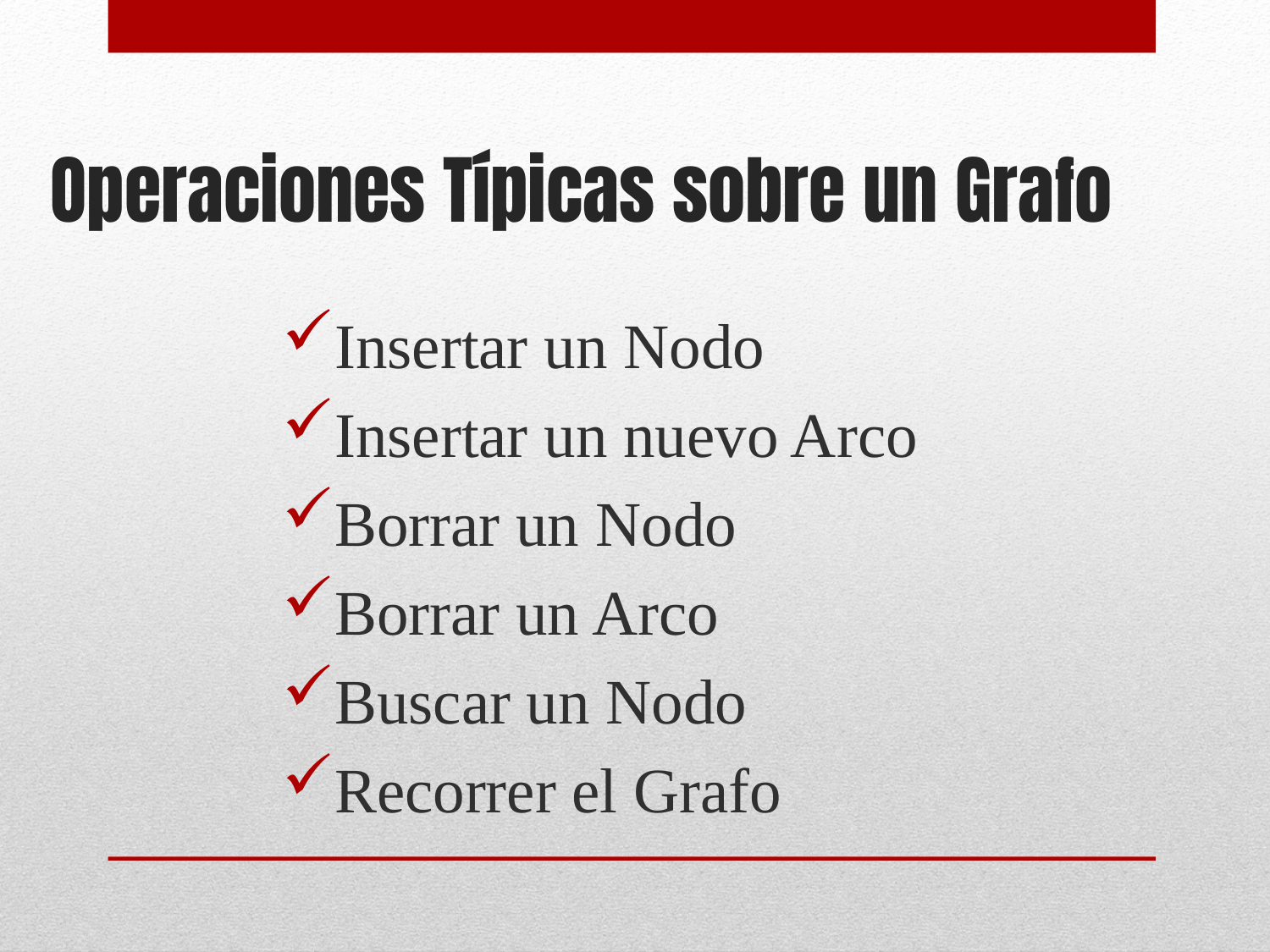

# Operaciones Típicas sobre un Grafo
Insertar un Nodo
Insertar un nuevo Arco
Borrar un Nodo
Borrar un Arco
Buscar un Nodo
Recorrer el Grafo